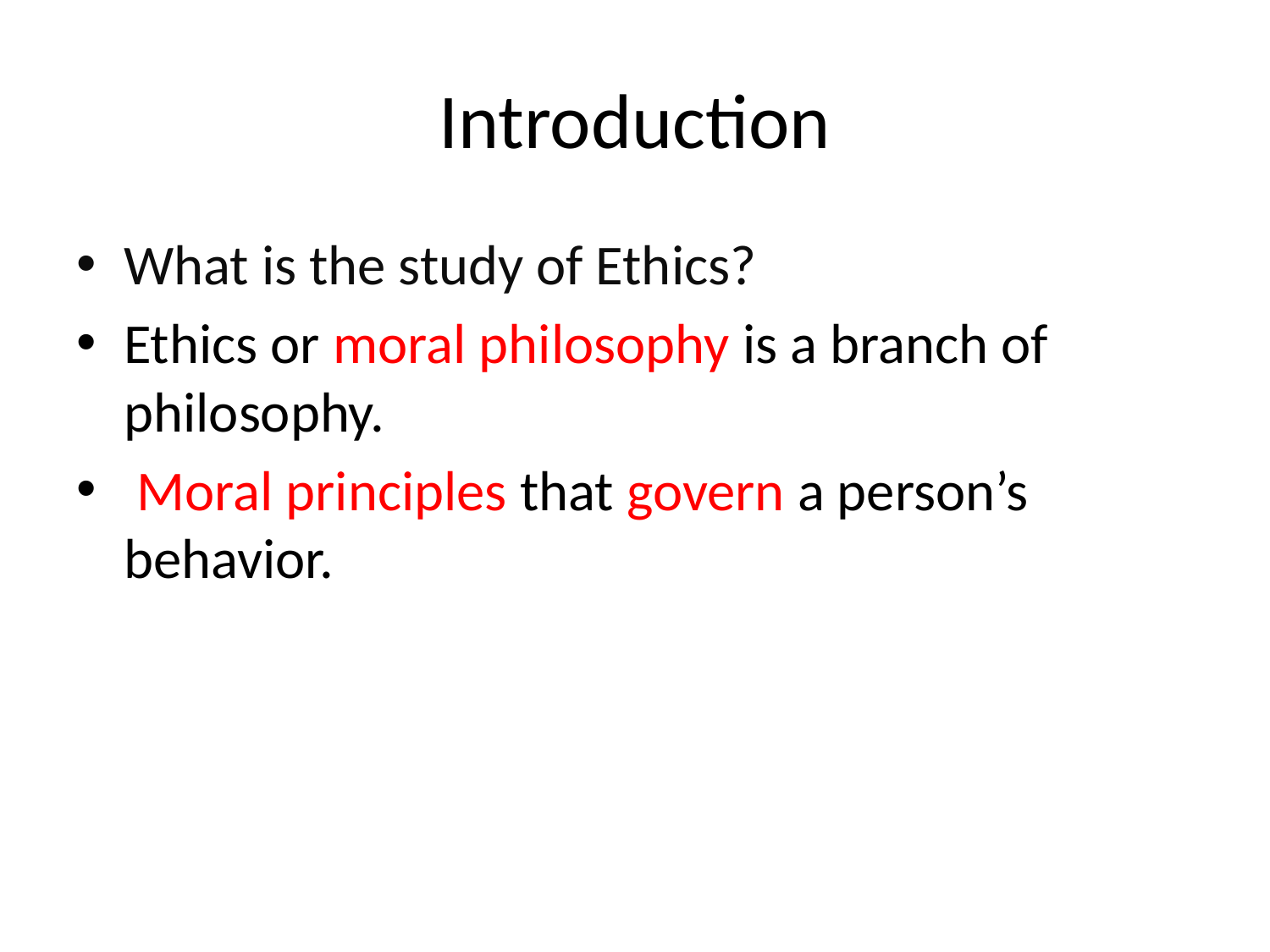

# Introduction
What is the study of Ethics?
Ethics or moral philosophy is a branch of philosophy.
 Moral principles that govern a person’s behavior.